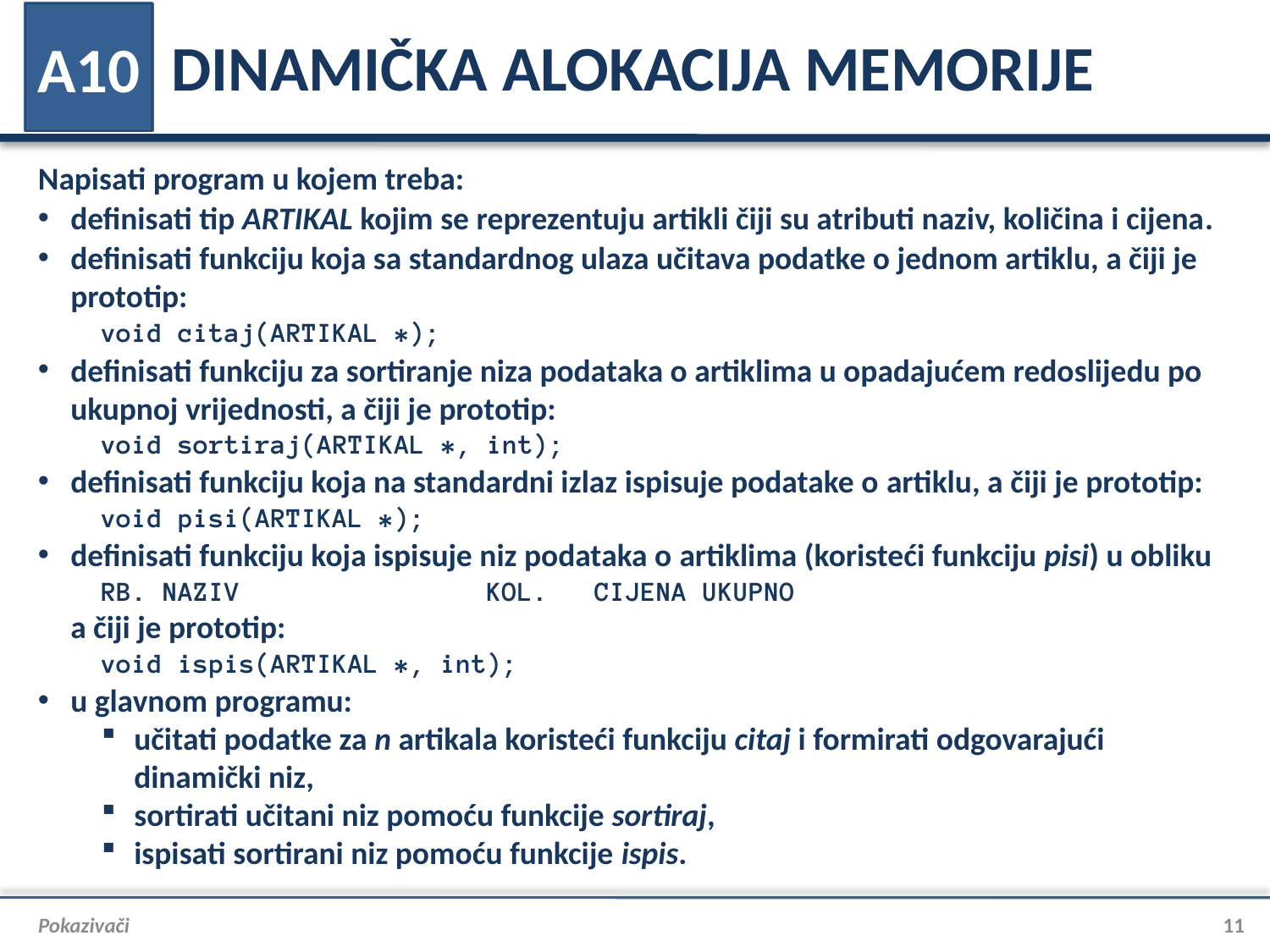

# DINAMIČKA ALOKACIJA MEMORIJE
A10
Napisati program u kojem treba:
definisati tip ARTIKAL kojim se reprezentuju artikli čiji su atributi naziv, količina i cijena.
definisati funkciju koja sa standardnog ulaza učitava podatke o jednom artiklu, a čiji je prototip:
void citaj(ARTIKAL *);
definisati funkciju za sortiranje niza podataka o artiklima u opadajućem redoslijedu po ukupnoj vrijednosti, a čiji je prototip:
void sortiraj(ARTIKAL *, int);
definisati funkciju koja na standardni izlaz ispisuje podatake o artiklu, a čiji je prototip:
void pisi(ARTIKAL *);
definisati funkciju koja ispisuje niz podataka o artiklima (koristeći funkciju pisi) u obliku
RB. NAZIV                KOL.   CIJENA UKUPNO
a čiji je prototip:
void ispis(ARTIKAL *, int);
u glavnom programu:
učitati podatke za n artikala koristeći funkciju citaj i formirati odgovarajući dinamički niz,
sortirati učitani niz pomoću funkcije sortiraj,
ispisati sortirani niz pomoću funkcije ispis.
Pokazivači
11